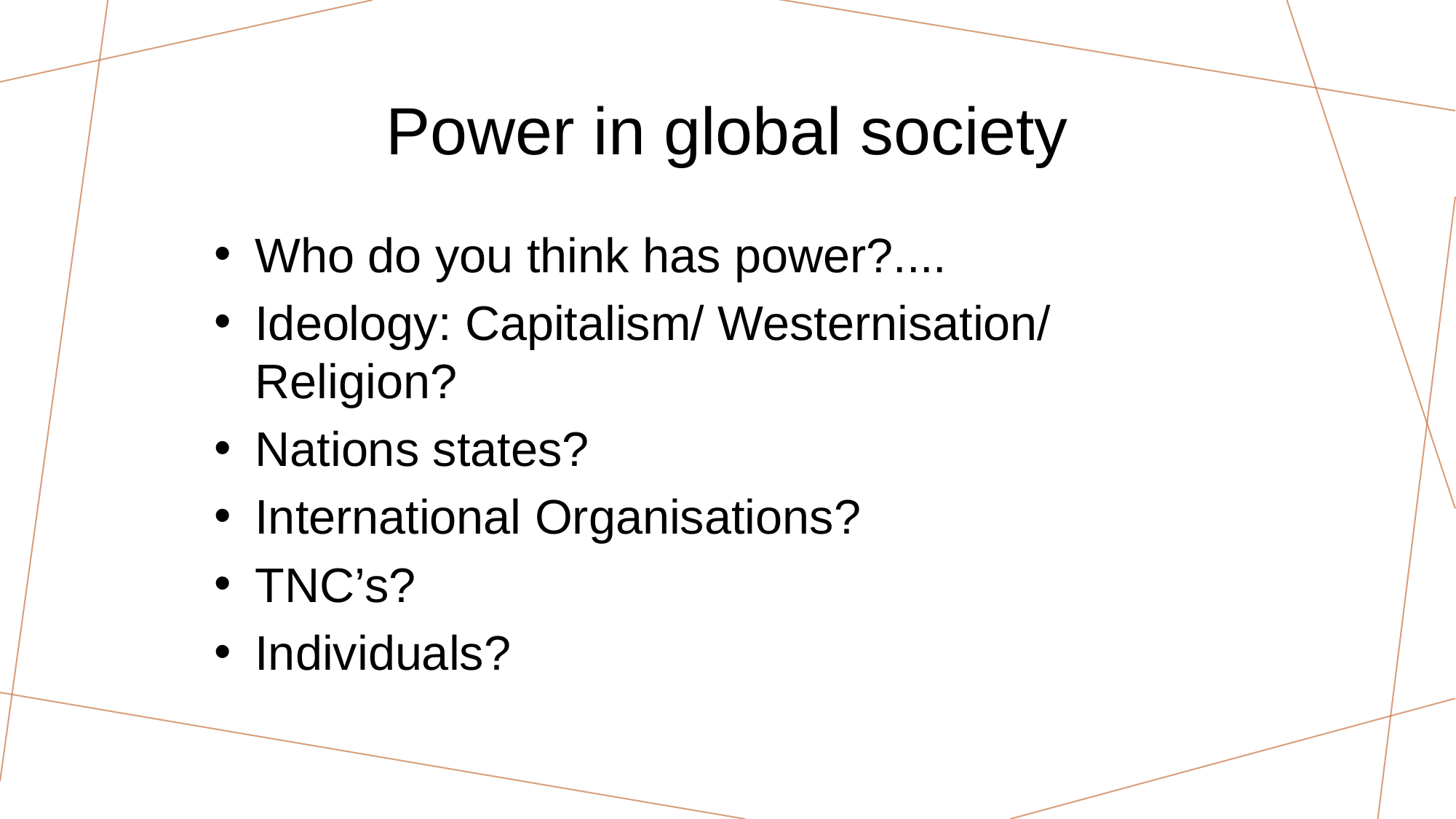

Power in global society
Who do you think has power?....
Ideology: Capitalism/ Westernisation/ Religion?
Nations states?
International Organisations?
TNC’s?
Individuals?